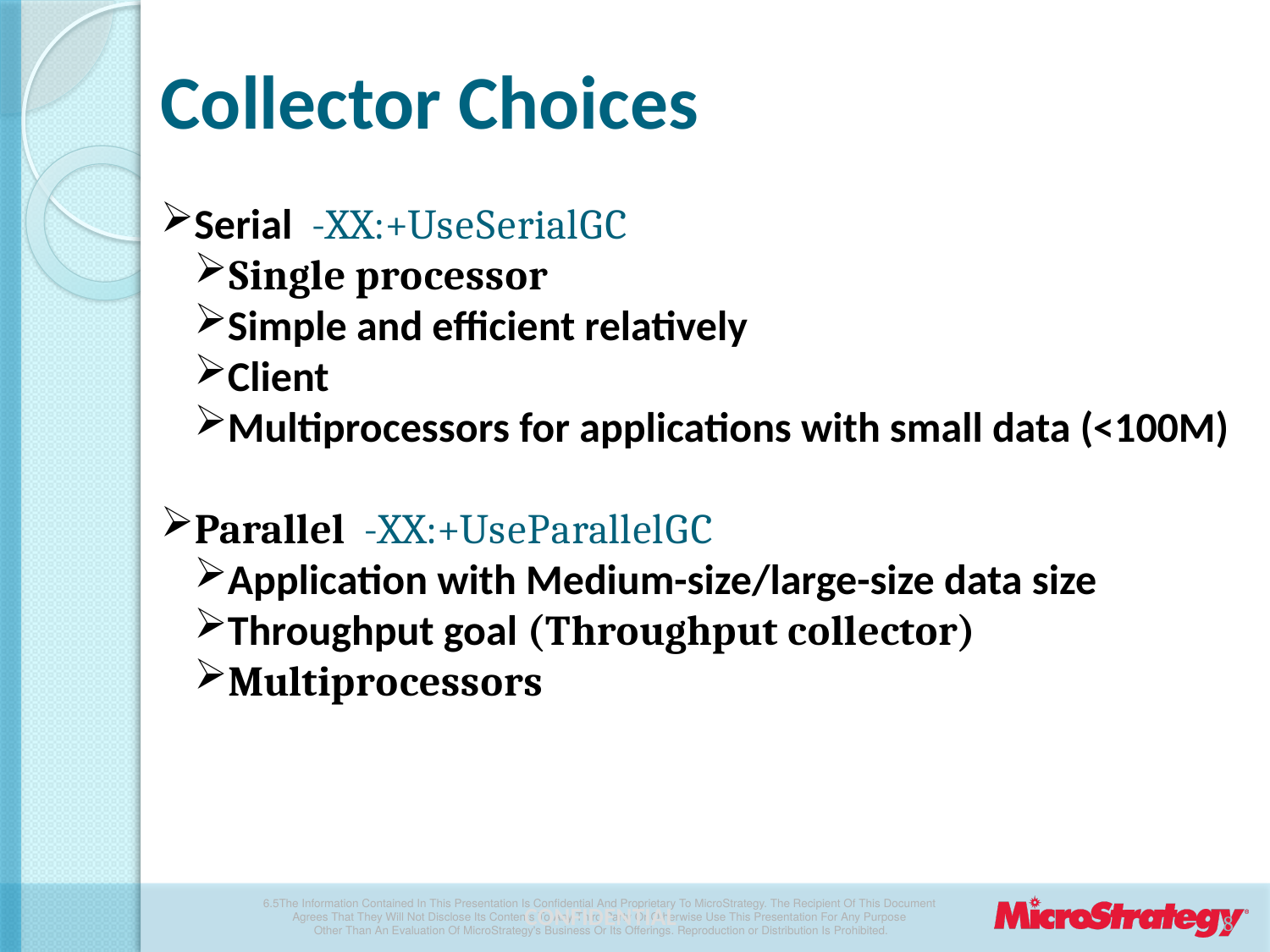

# Collector Choices
Serial  -XX:+UseSerialGC
Single processor
Simple and efficient relatively
Client
Multiprocessors for applications with small data (<100M)

Parallel  -XX:+UseParallelGC
Application with Medium-size/large-size data size
Throughput goal (Throughput collector)
Multiprocessors
8